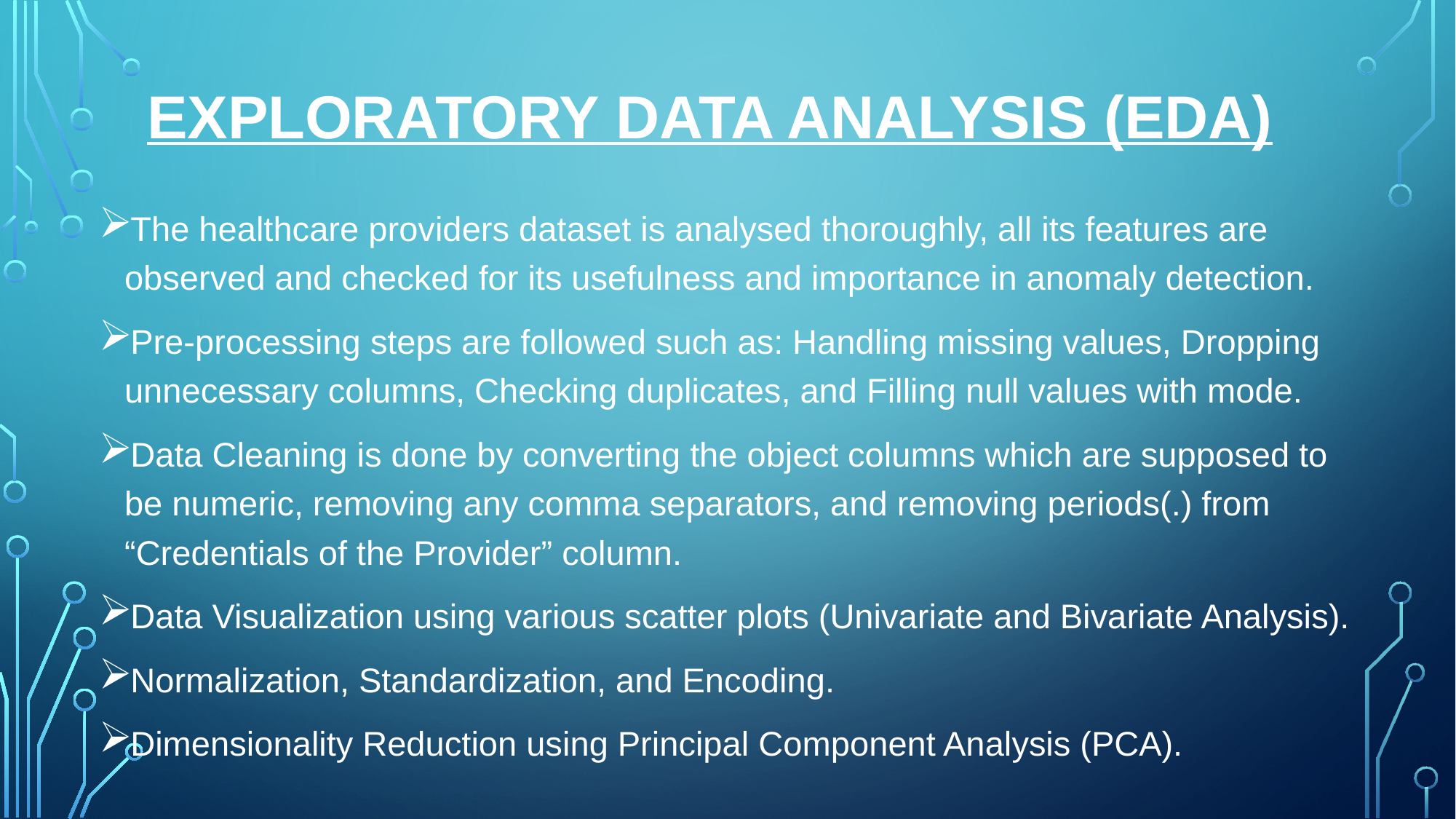

# Exploratory data analysis (EDA)
The healthcare providers dataset is analysed thoroughly, all its features are observed and checked for its usefulness and importance in anomaly detection.
Pre-processing steps are followed such as: Handling missing values, Dropping unnecessary columns, Checking duplicates, and Filling null values with mode.
Data Cleaning is done by converting the object columns which are supposed to be numeric, removing any comma separators, and removing periods(.) from “Credentials of the Provider” column.
Data Visualization using various scatter plots (Univariate and Bivariate Analysis).
Normalization, Standardization, and Encoding.
Dimensionality Reduction using Principal Component Analysis (PCA).